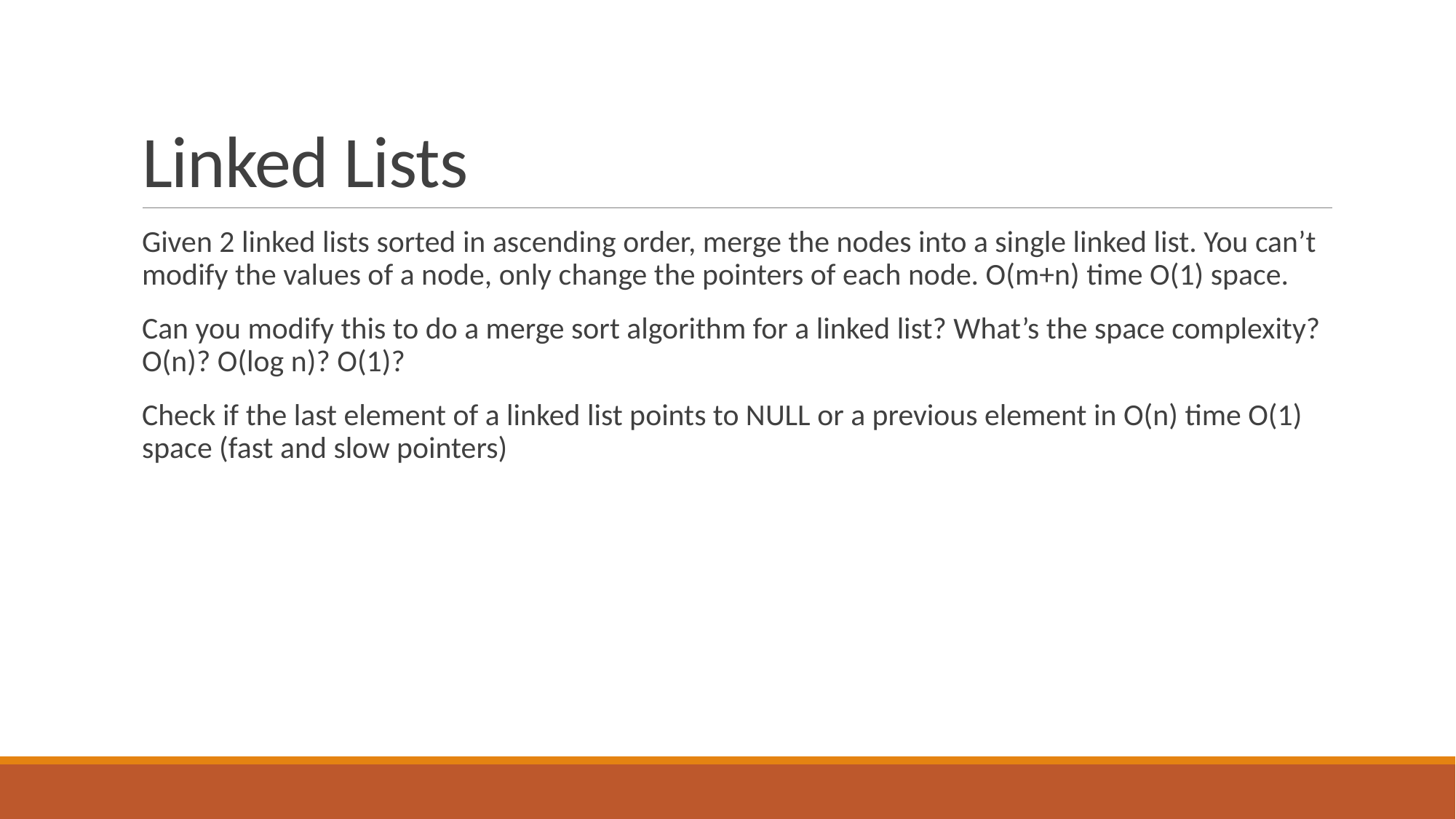

# Linked Lists
Given 2 linked lists sorted in ascending order, merge the nodes into a single linked list. You can’t modify the values of a node, only change the pointers of each node. O(m+n) time O(1) space.
Can you modify this to do a merge sort algorithm for a linked list? What’s the space complexity? O(n)? O(log n)? O(1)?
Check if the last element of a linked list points to NULL or a previous element in O(n) time O(1) space (fast and slow pointers)